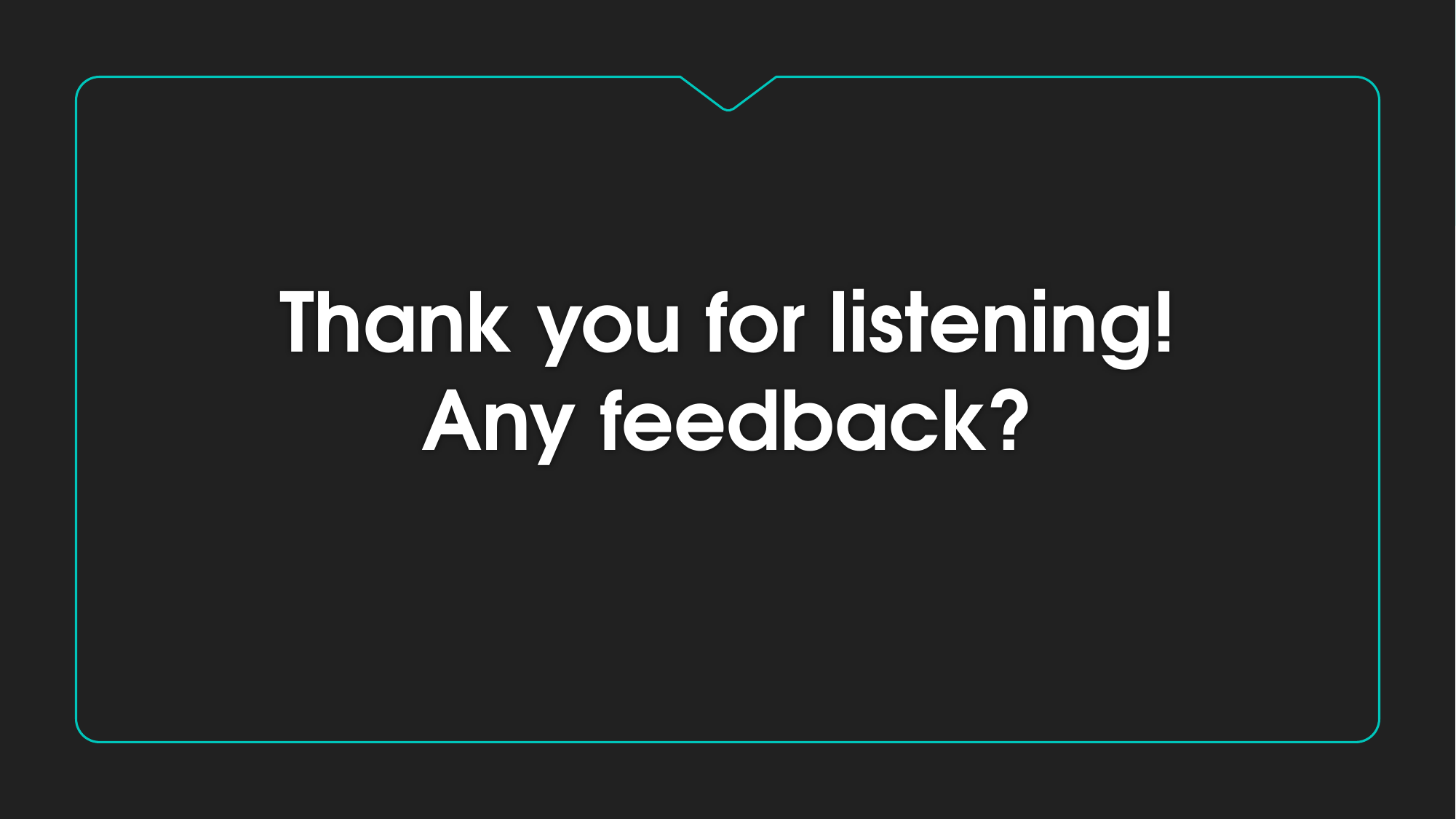

# Thank you for listening! Any feedback?